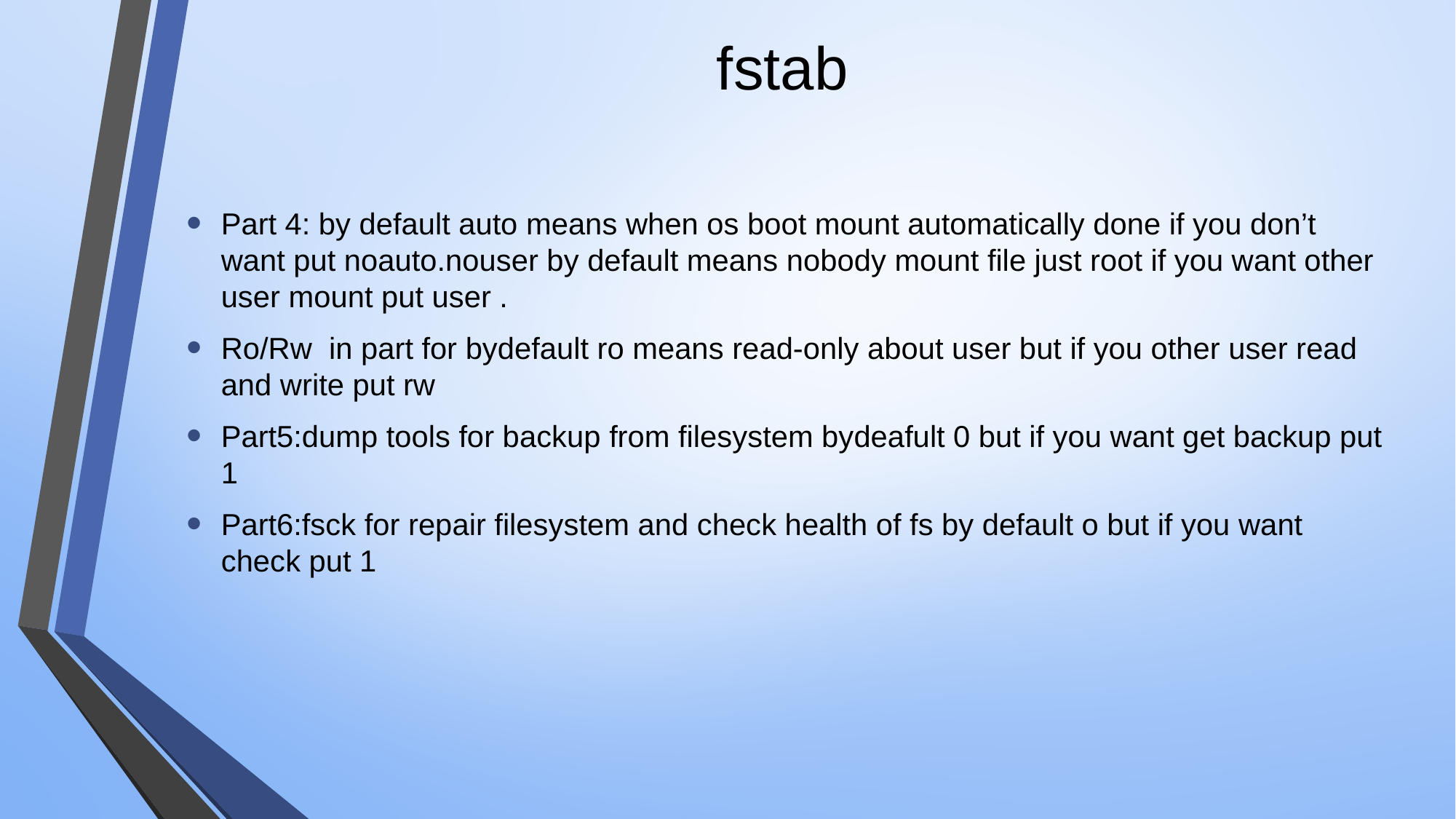

# fstab
Part 4: by default auto means when os boot mount automatically done if you don’t want put noauto.nouser by default means nobody mount file just root if you want other user mount put user .
Ro/Rw  in part for bydefault ro means read-only about user but if you other user read and write put rw
Part5:dump tools for backup from filesystem bydeafult 0 but if you want get backup put 1
Part6:fsck for repair filesystem and check health of fs by default o but if you want check put 1